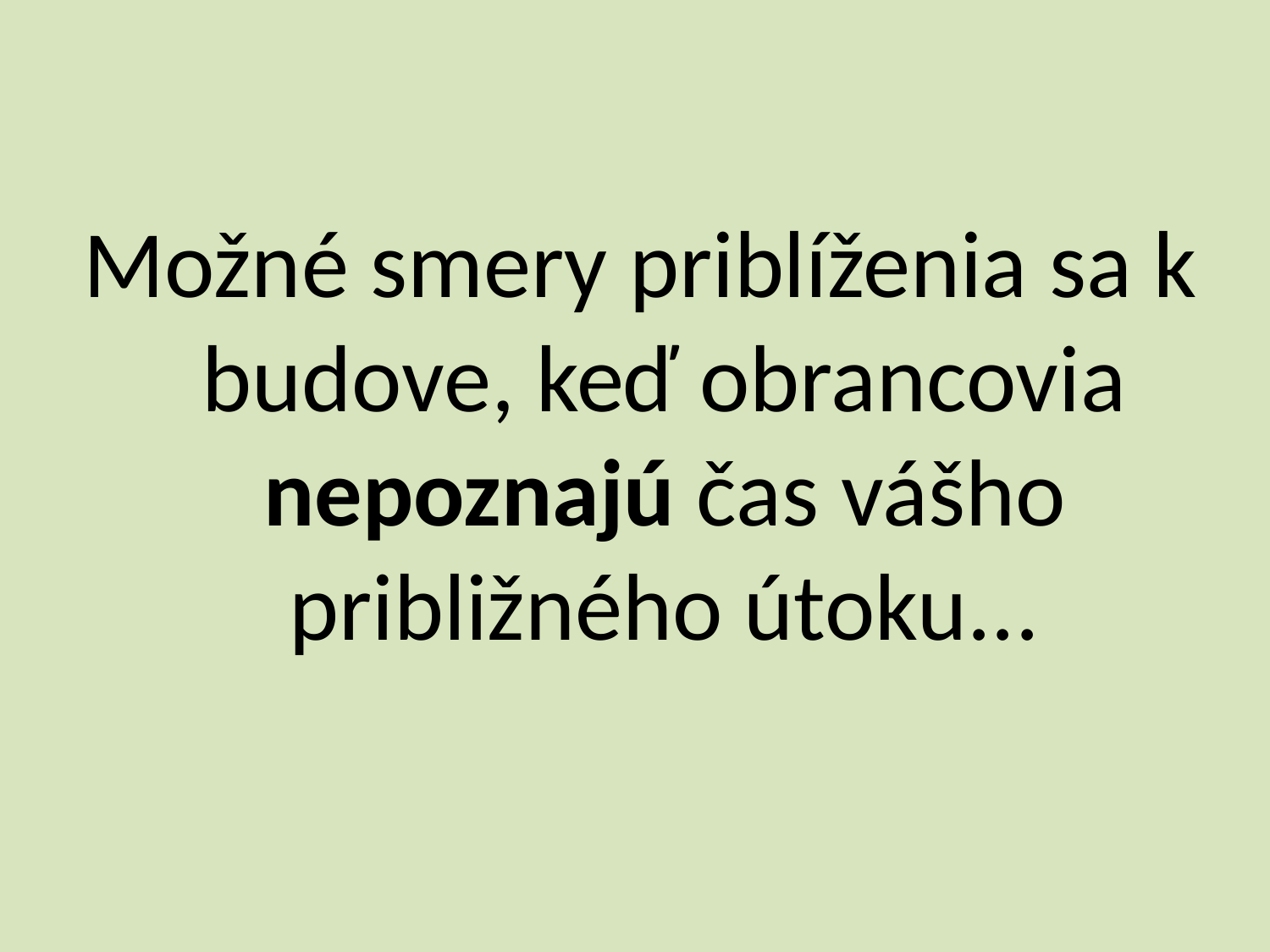

Možné smery priblíženia sa k budove, keď obrancovia nepoznajú čas vášho približného útoku...